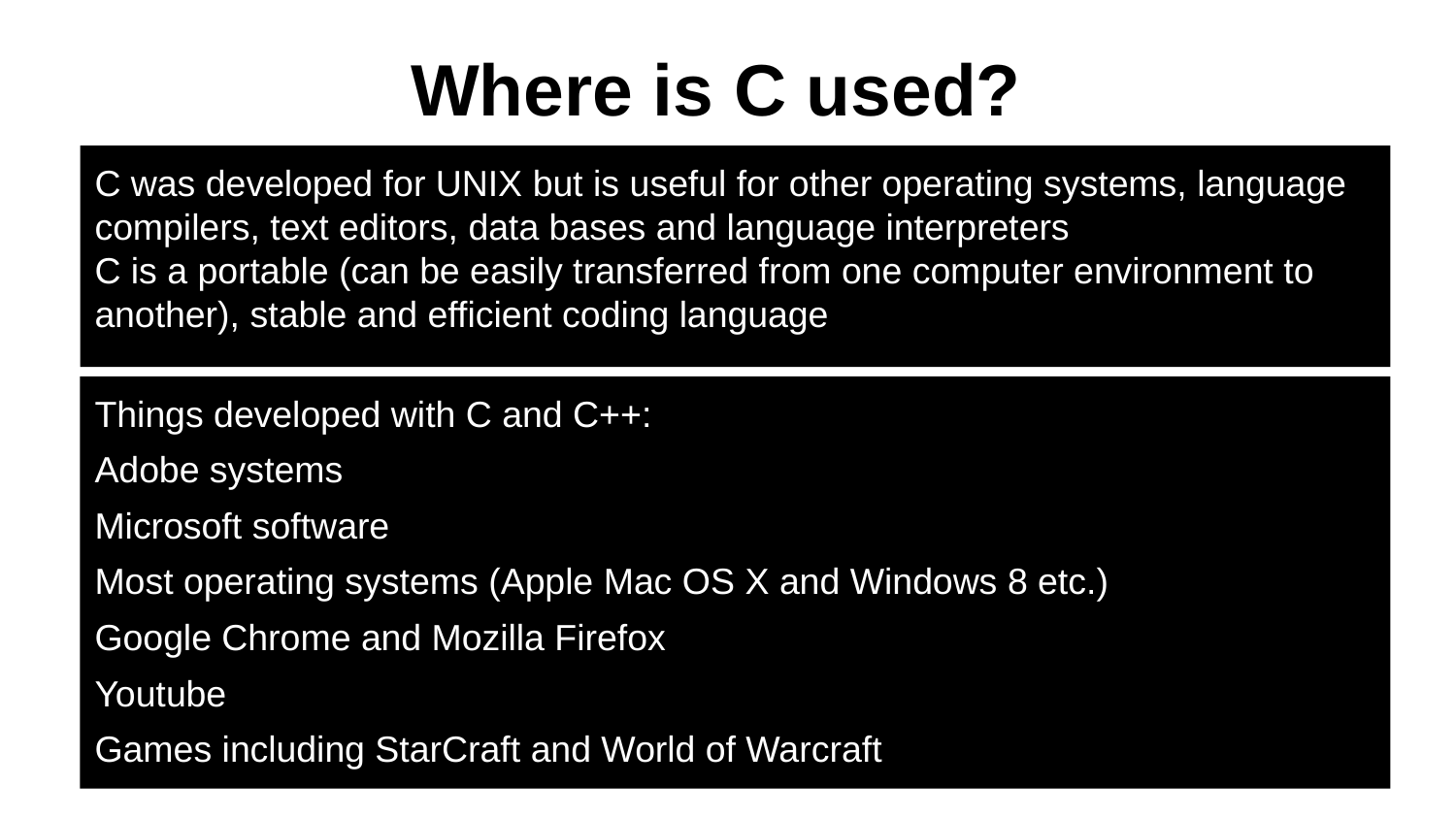

# Where is C used?
C was developed for UNIX but is useful for other operating systems, language compilers, text editors, data bases and language interpreters
C is a portable (can be easily transferred from one computer environment to another), stable and efficient coding language

Things developed with C and C++:
Adobe systems
Microsoft software
Most operating systems (Apple Mac OS X and Windows 8 etc.)
Google Chrome and Mozilla Firefox
Youtube
Games including StarCraft and World of Warcraft